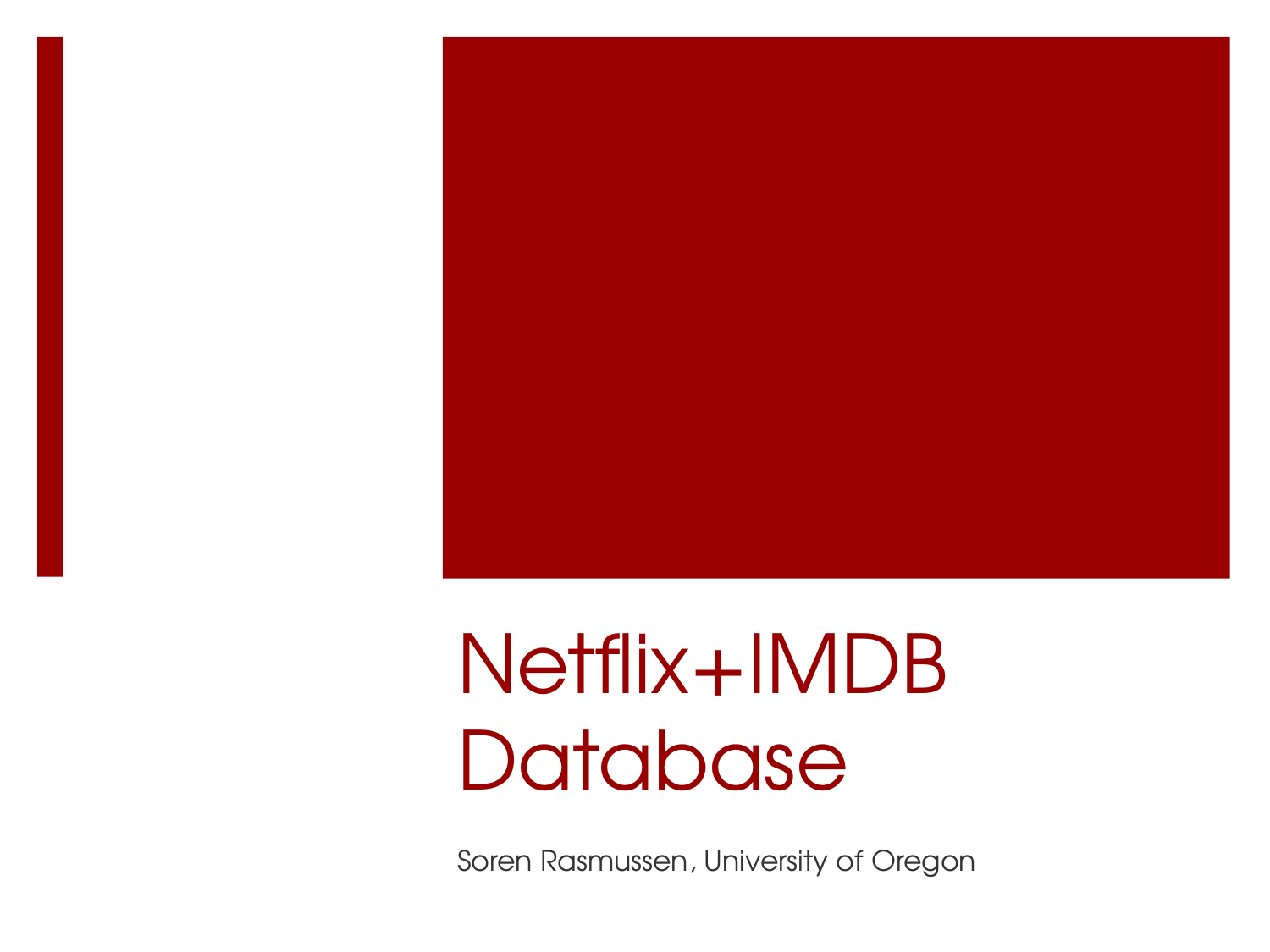

# Netflix+IMDB Database
Soren Rasmussen, University of Oregon